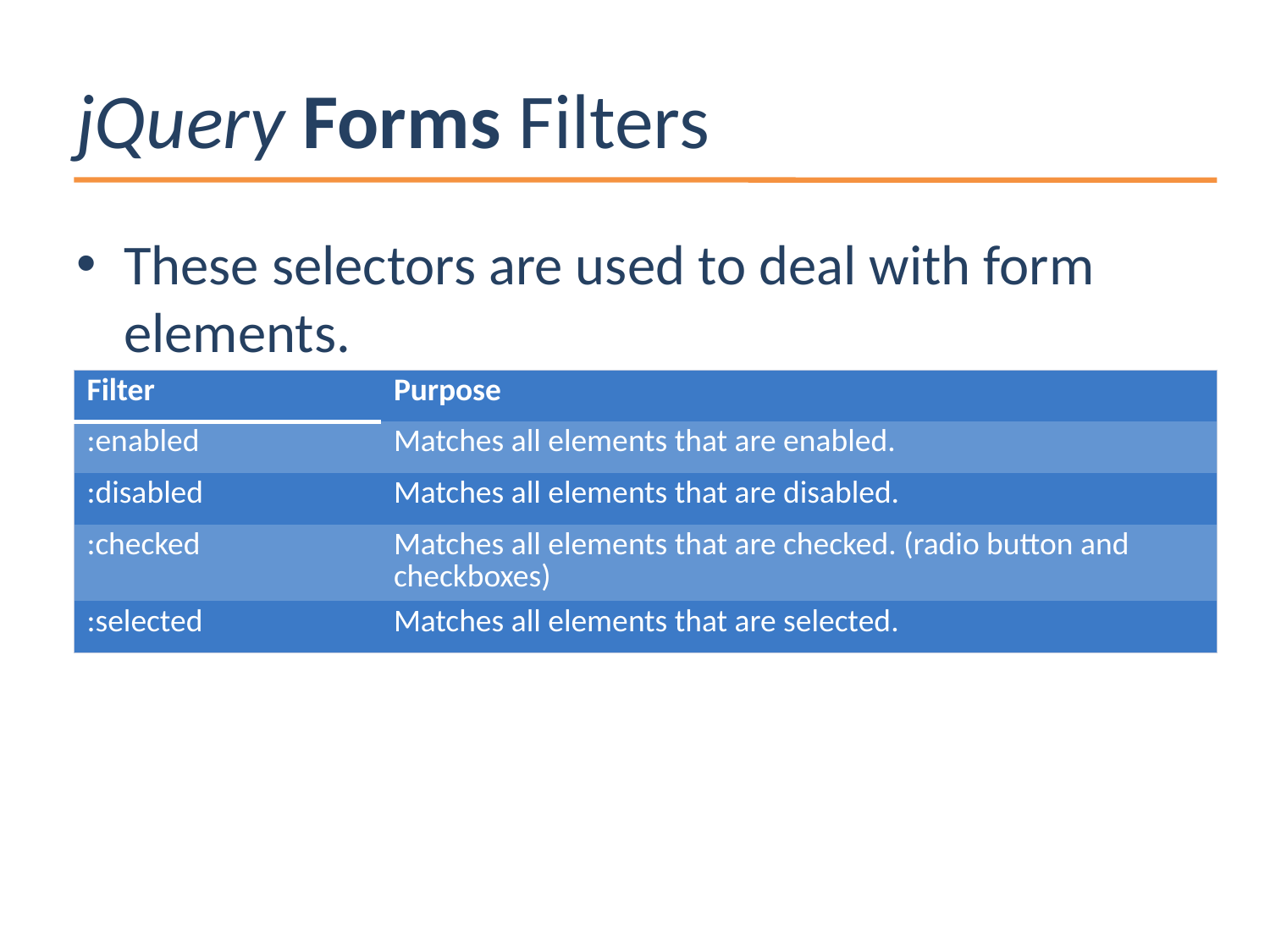

# jQuery Forms Filters
These selectors are used to deal with form elements.
| Filter | Purpose |
| --- | --- |
| :enabled | Matches all elements that are enabled. |
| :disabled | Matches all elements that are disabled. |
| :checked | Matches all elements that are checked. (radio button and checkboxes) |
| :selected | Matches all elements that are selected. |